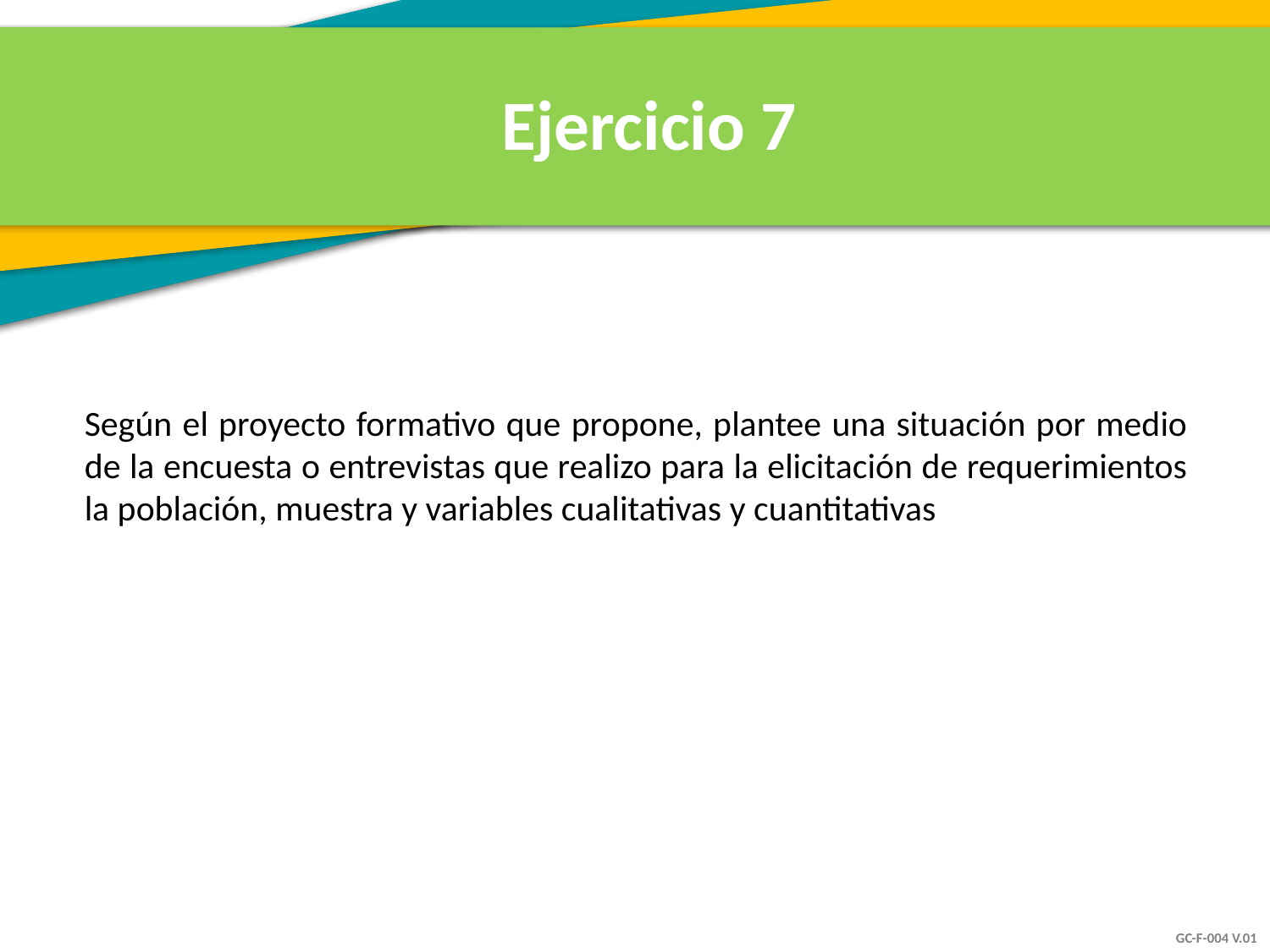

Ejercicio 7
Según el proyecto formativo que propone, plantee una situación por medio de la encuesta o entrevistas que realizo para la elicitación de requerimientos la población, muestra y variables cualitativas y cuantitativas